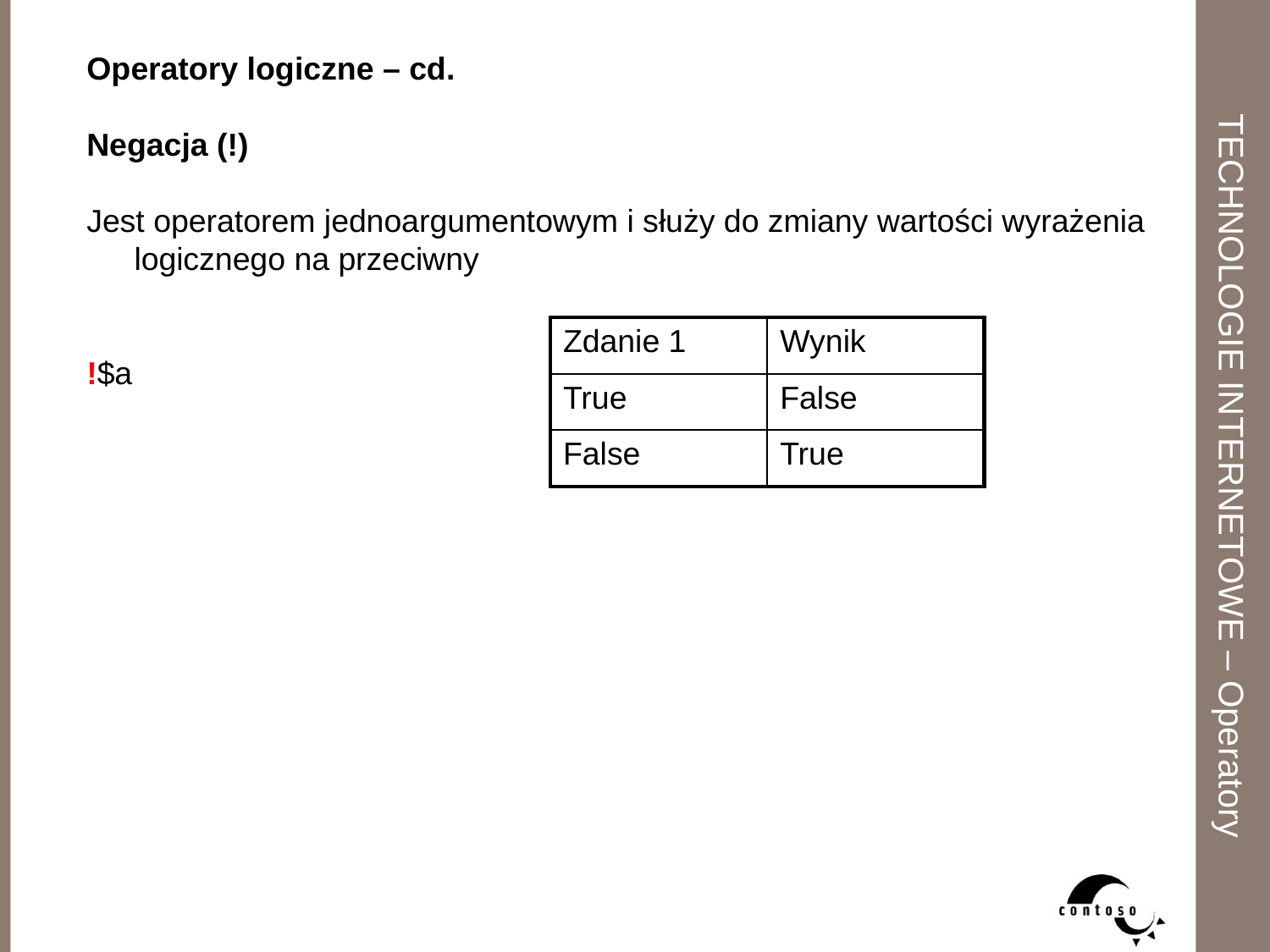

Operatory logiczne – cd.

Negacja (!)

Jest operatorem jednoargumentowym i służy do zmiany wartości wyrażenia logicznego na przeciwny

!$a

TECHNOLOGIE INTERNETOWE – Operatory
| Zdanie 1 | Wynik |
| --- | --- |
| True | False |
| False | True |